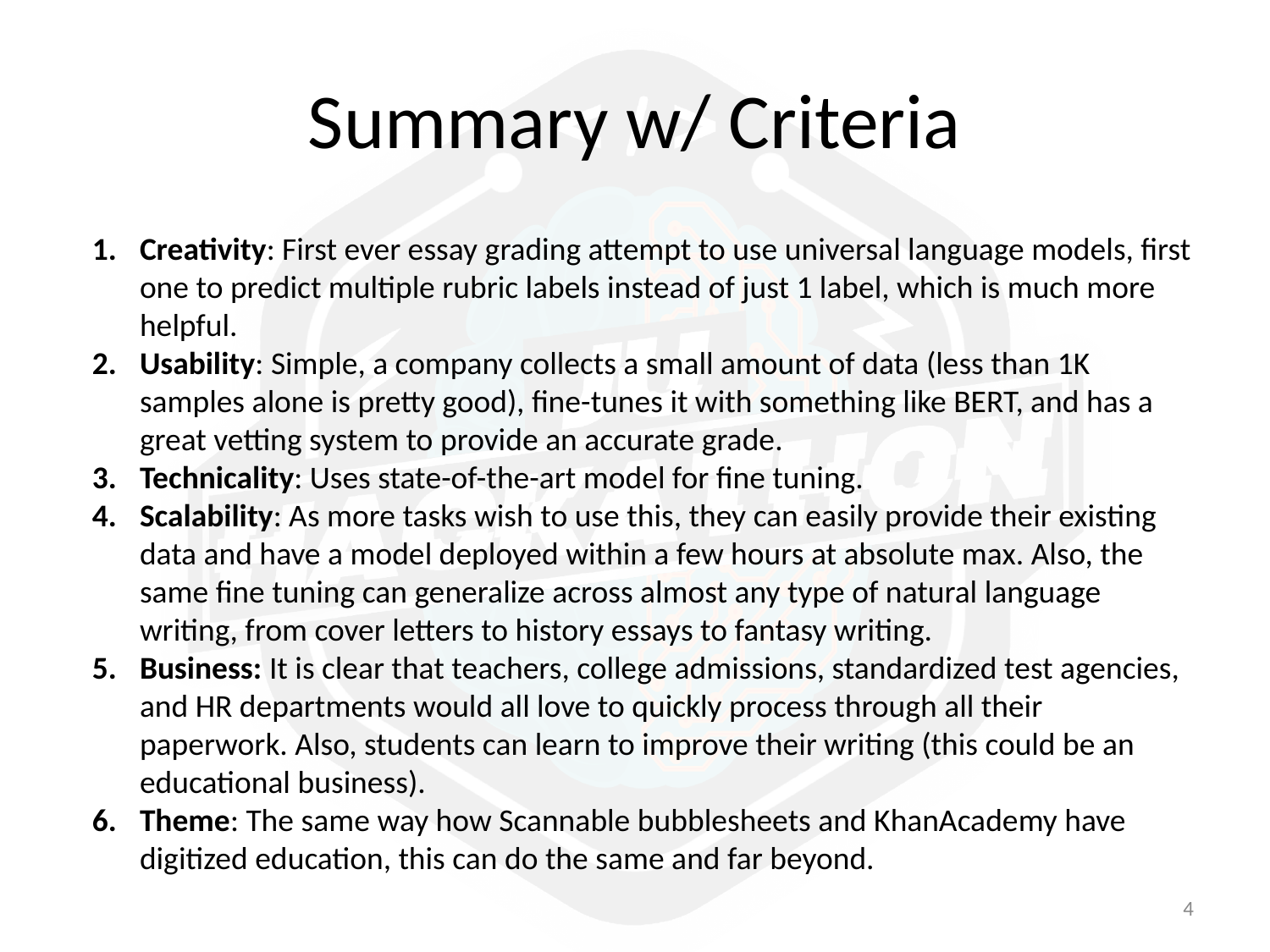

# Summary w/ Criteria
Creativity: First ever essay grading attempt to use universal language models, first one to predict multiple rubric labels instead of just 1 label, which is much more helpful.
Usability: Simple, a company collects a small amount of data (less than 1K samples alone is pretty good), fine-tunes it with something like BERT, and has a great vetting system to provide an accurate grade.
Technicality: Uses state-of-the-art model for fine tuning.
Scalability: As more tasks wish to use this, they can easily provide their existing data and have a model deployed within a few hours at absolute max. Also, the same fine tuning can generalize across almost any type of natural language writing, from cover letters to history essays to fantasy writing.
Business: It is clear that teachers, college admissions, standardized test agencies, and HR departments would all love to quickly process through all their paperwork. Also, students can learn to improve their writing (this could be an educational business).
Theme: The same way how Scannable bubblesheets and KhanAcademy have digitized education, this can do the same and far beyond.
4